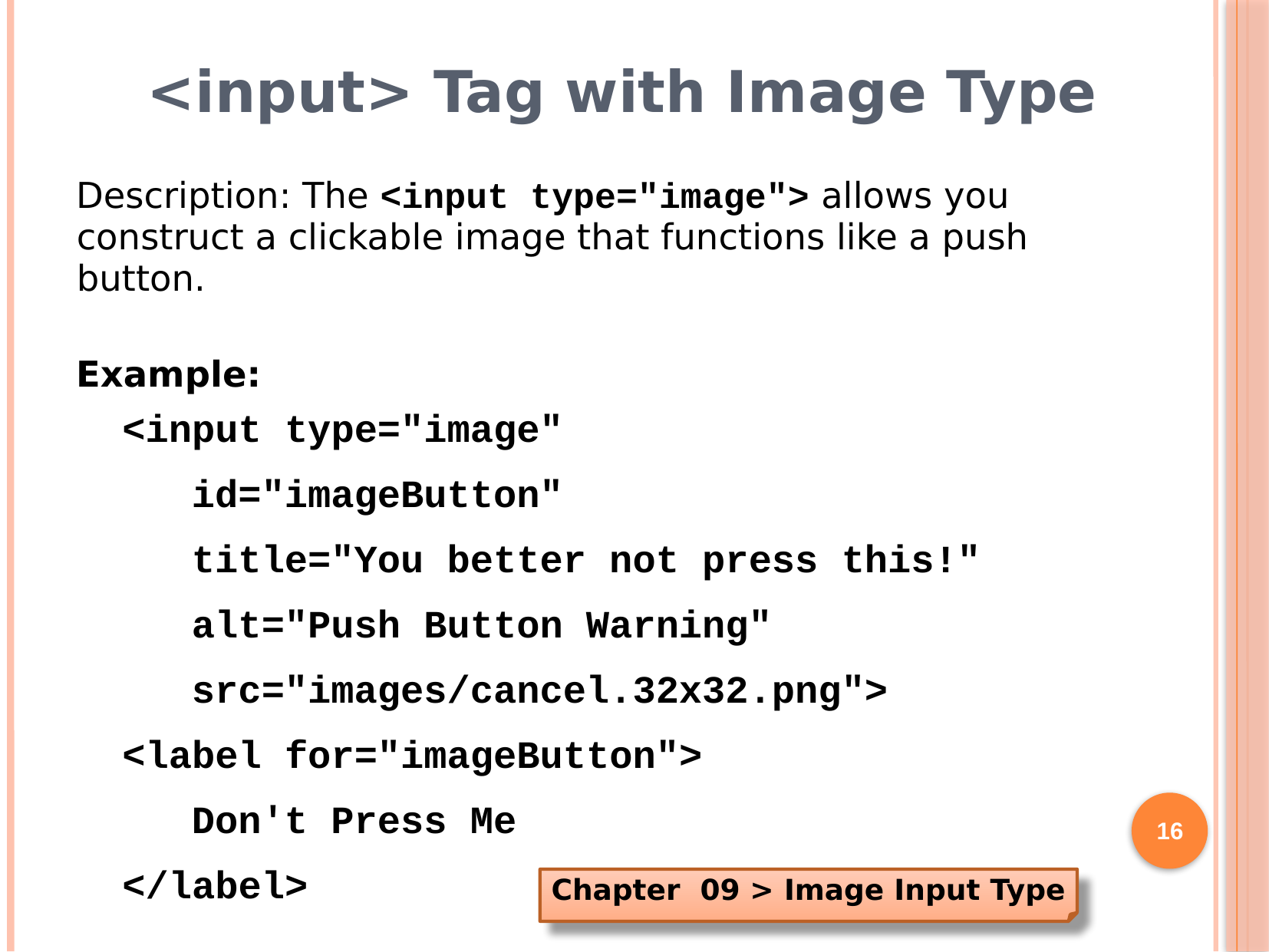

# <input> Tag with Image Type
Description: The <input type="image"> allows you construct a clickable image that functions like a push button.

Example:
<input type="image"
   id="imageButton"
   title="You better not press this!"
   alt="Push Button Warning"
   src="images/cancel.32x32.png">
<label for="imageButton">
   Don't Press Me
</label>
16
Chapter  09 > Image Input Type